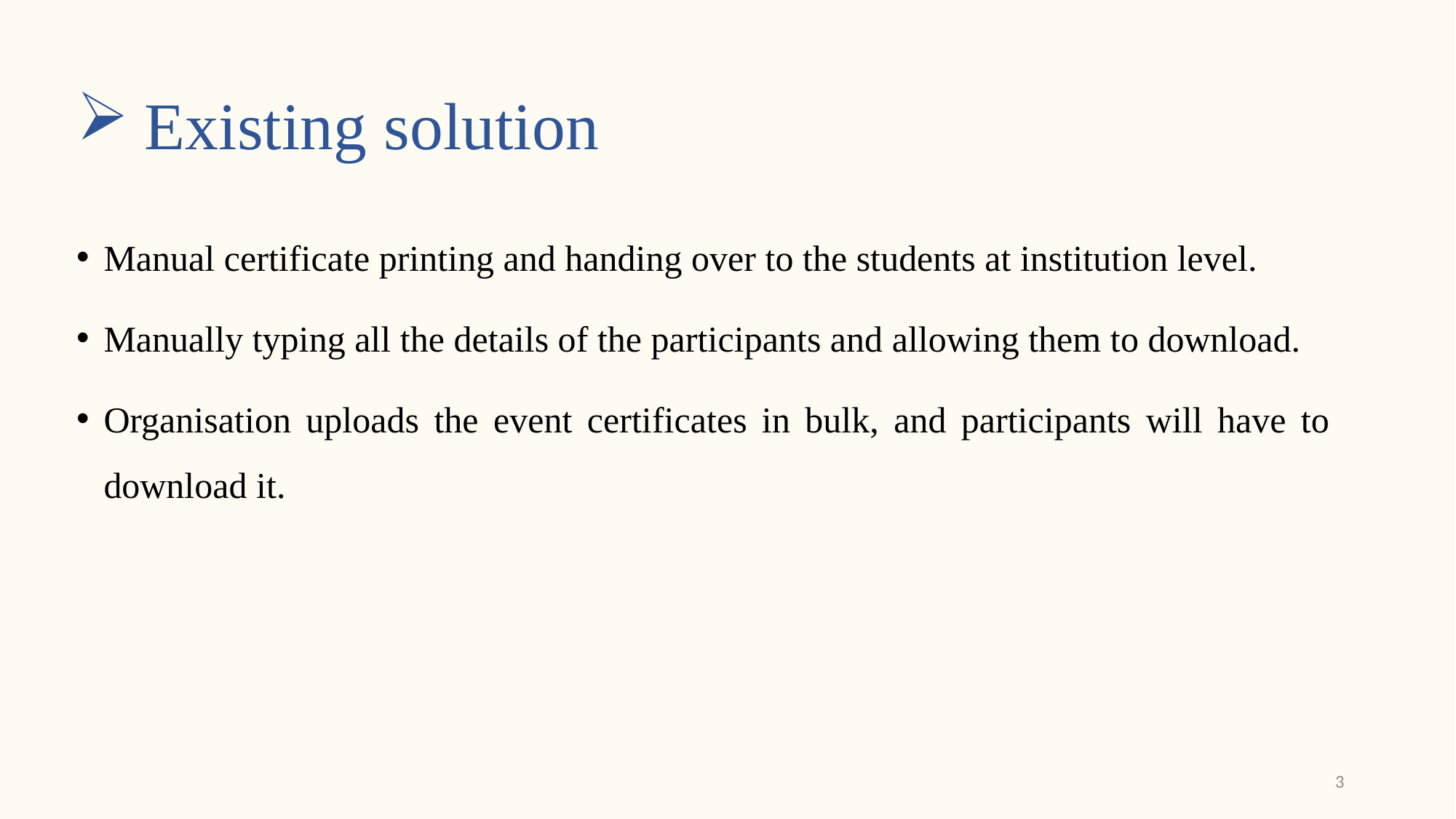

# Existing solution
Manual certificate printing and handing over to the students at institution level.
Manually typing all the details of the participants and allowing them to download.
Organisation uploads the event certificates in bulk, and participants will have to download it.
3